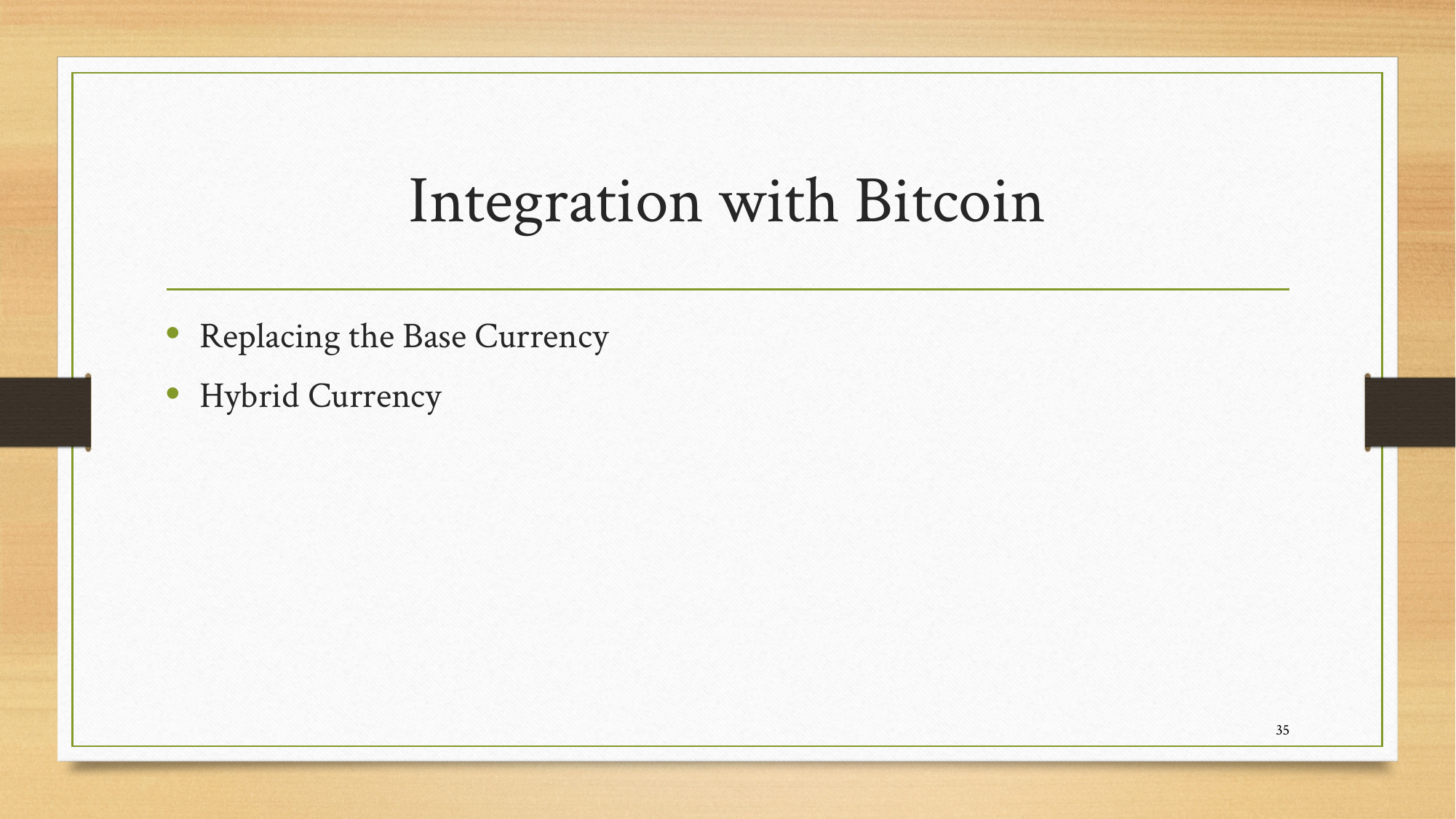

# Integration with Bitcoin
Replacing the Base Currency
Hybrid Currency
35